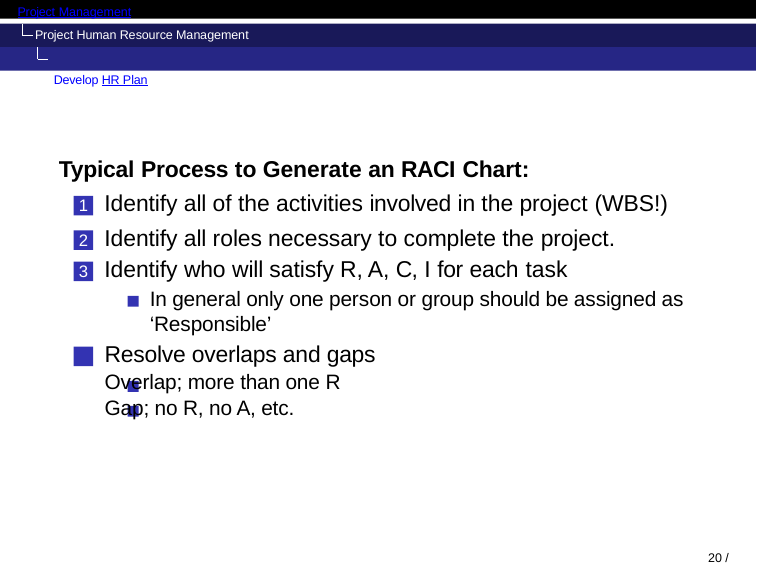

Project Management
Project Human Resource Management  Develop HR Plan

Typical Process to Generate an RACI Chart:
Identify all of the activities involved in the project (WBS!)
Identify all roles necessary to complete the project.
Identify who will satisfy R, A, C, I for each task
In general only one person or group should be assigned as  ‘Responsible’
Resolve overlaps and gaps  Overlap; more than one R  Gap; no R, no A, etc.

20 / 71